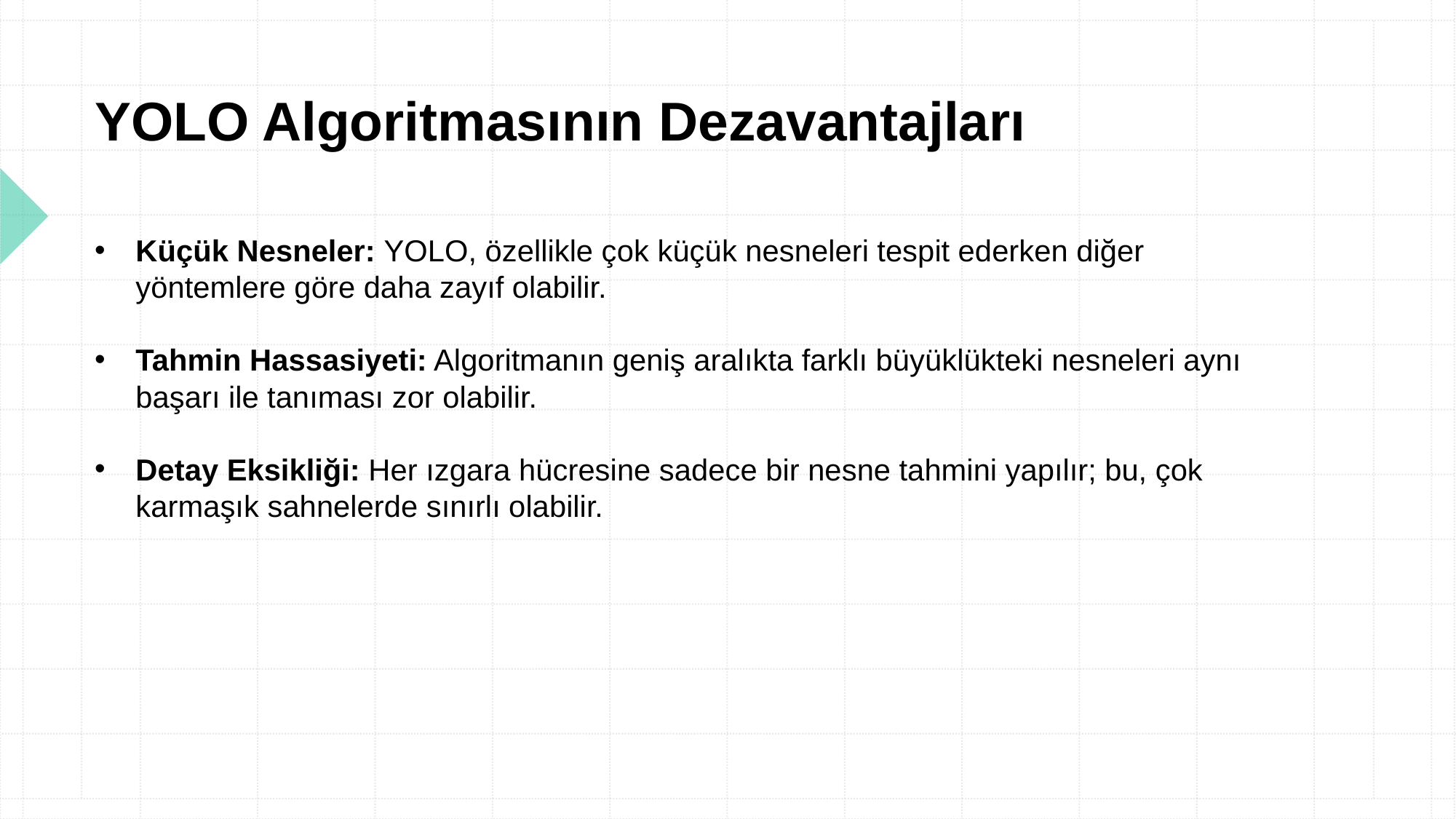

YOLO Algoritmasının Dezavantajları

Küçük Nesneler: YOLO, özellikle çok küçük nesneleri tespit ederken diğer yöntemlere göre daha zayıf olabilir.

Tahmin Hassasiyeti: Algoritmanın geniş aralıkta farklı büyüklükteki nesneleri aynı başarı ile tanıması zor olabilir.

Detay Eksikliği: Her ızgara hücresine sadece bir nesne tahmini yapılır; bu, çok karmaşık sahnelerde sınırlı olabilir.

#